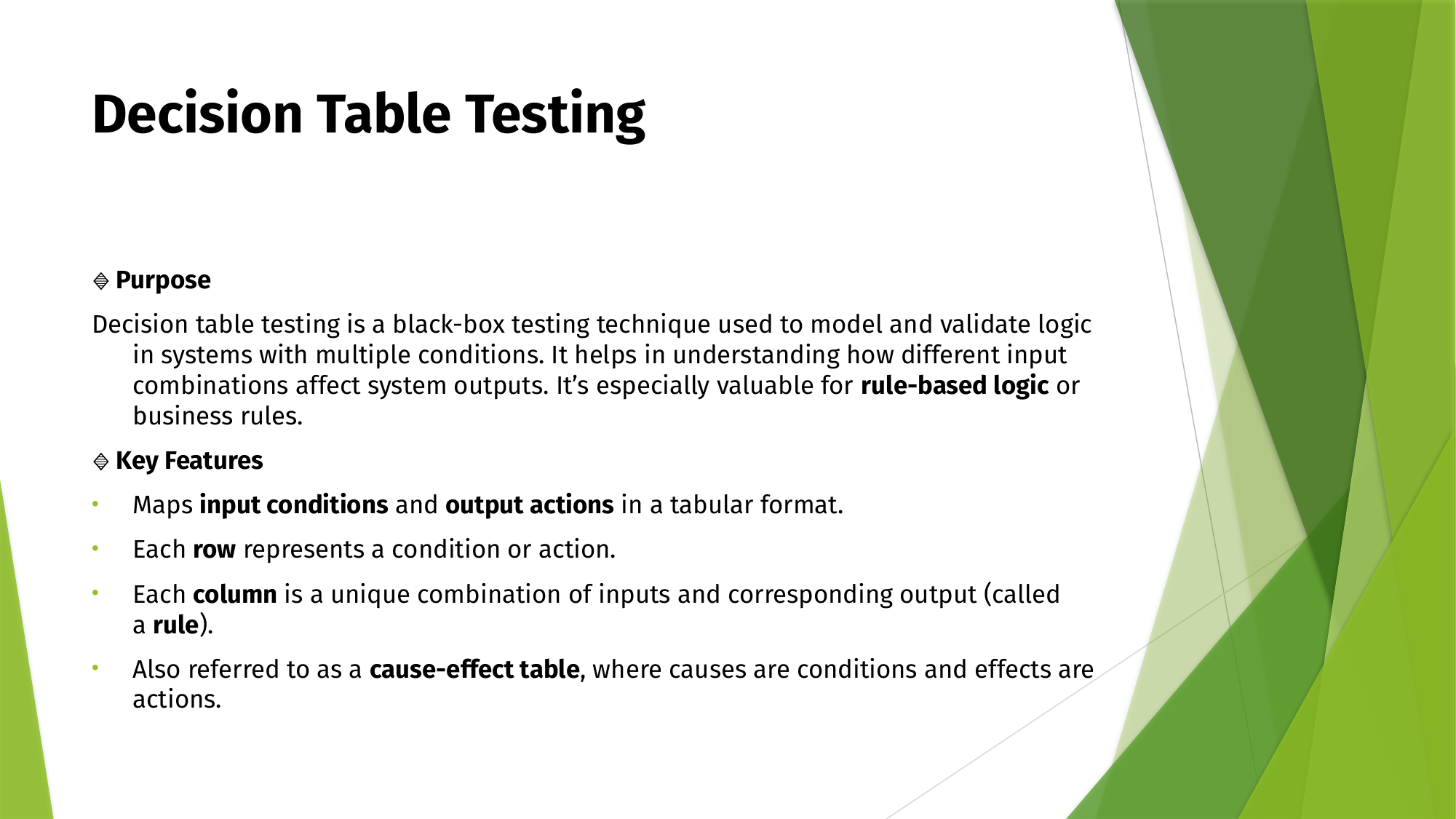

# Decision Table Testing
🔹 Purpose
Decision table testing is a black-box testing technique used to model and validate logic in systems with multiple conditions. It helps in understanding how different input combinations affect system outputs. It’s especially valuable for rule-based logic or business rules.
🔹 Key Features
Maps input conditions and output actions in a tabular format.
Each row represents a condition or action.
Each column is a unique combination of inputs and corresponding output (called a rule).
Also referred to as a cause-effect table, where causes are conditions and effects are actions.